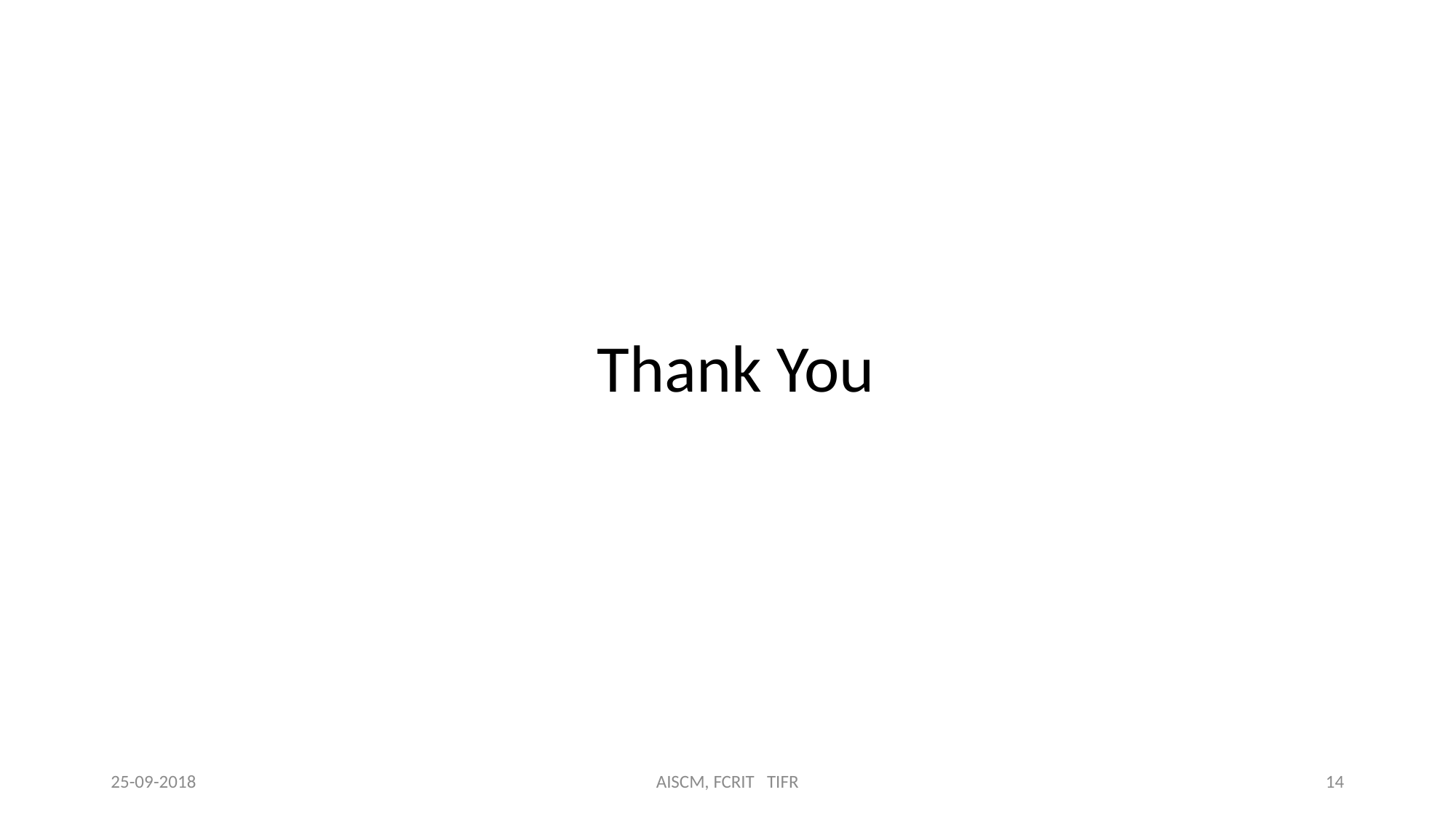

# Thank You
25-09-2018
AISCM, FCRIT   TIFR
14